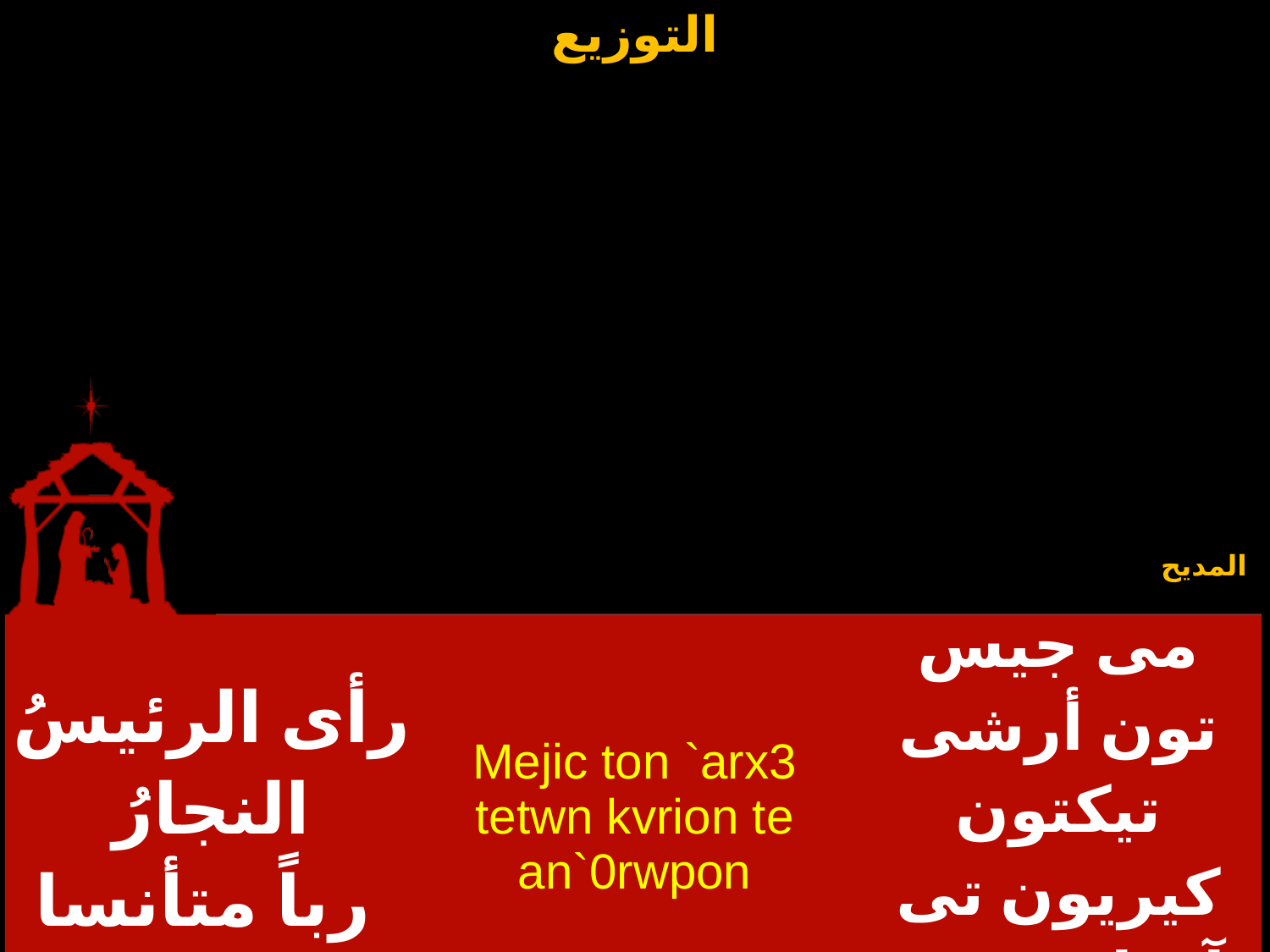

المديح
| رأى الرئيسُ النجارُ رباً متأنسا | Mejic ton `arx3 tetwn kvrion te an`0rwpon | مى جيس تون أرشى تيكتون كيريون تى آن إثروبون |
| --- | --- | --- |